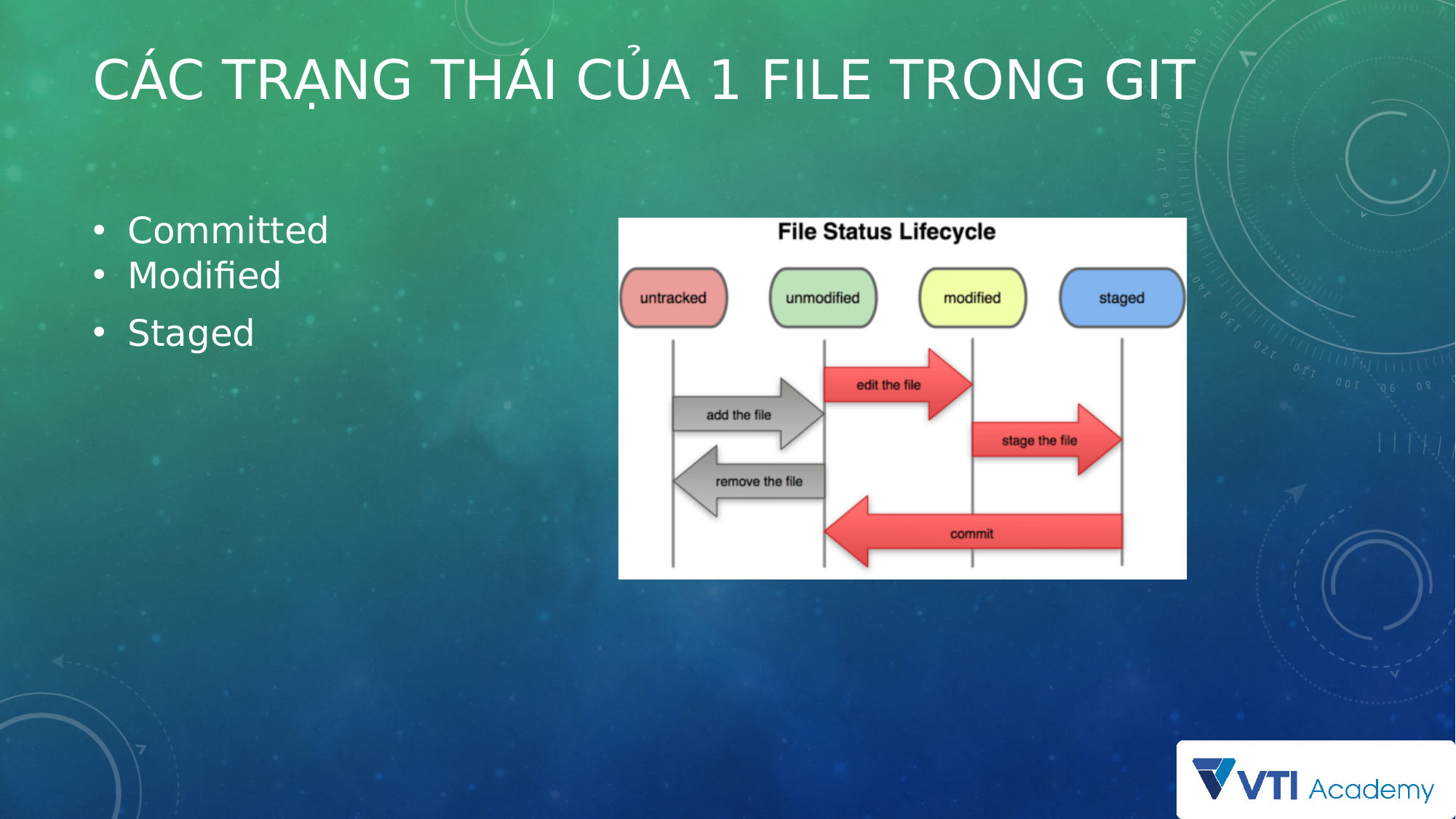

# CÁC TRẠNG THÁI CỦA 1 FILE TRONG GIT
Committed
Modified
Staged